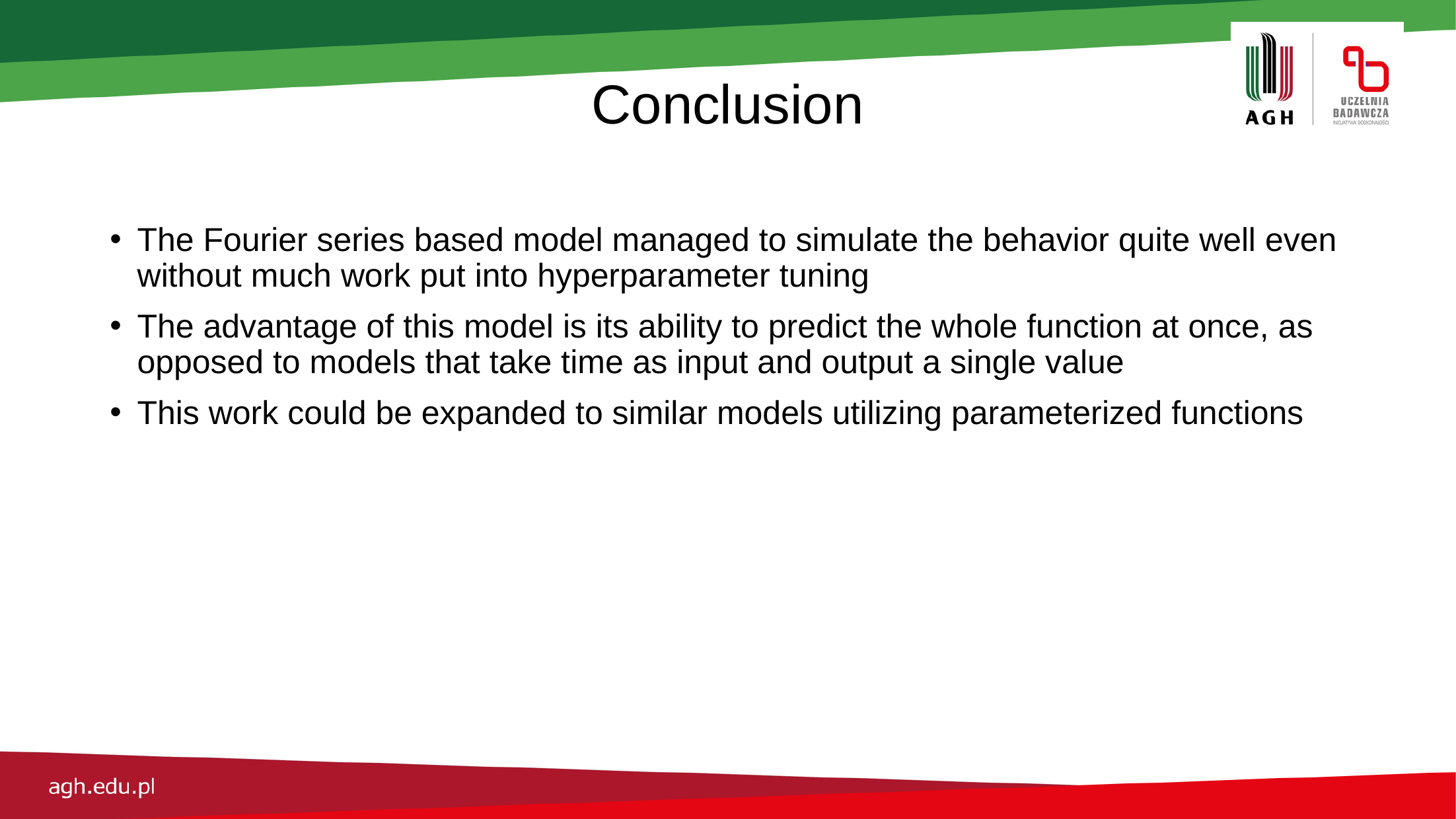

# Conclusion

The Fourier series based model managed to simulate the behavior quite well even without much work put into hyperparameter tuning
The advantage of this model is its ability to predict the whole function at once, as opposed to models that take time as input and output a single value
This work could be expanded to similar models utilizing parameterized functions